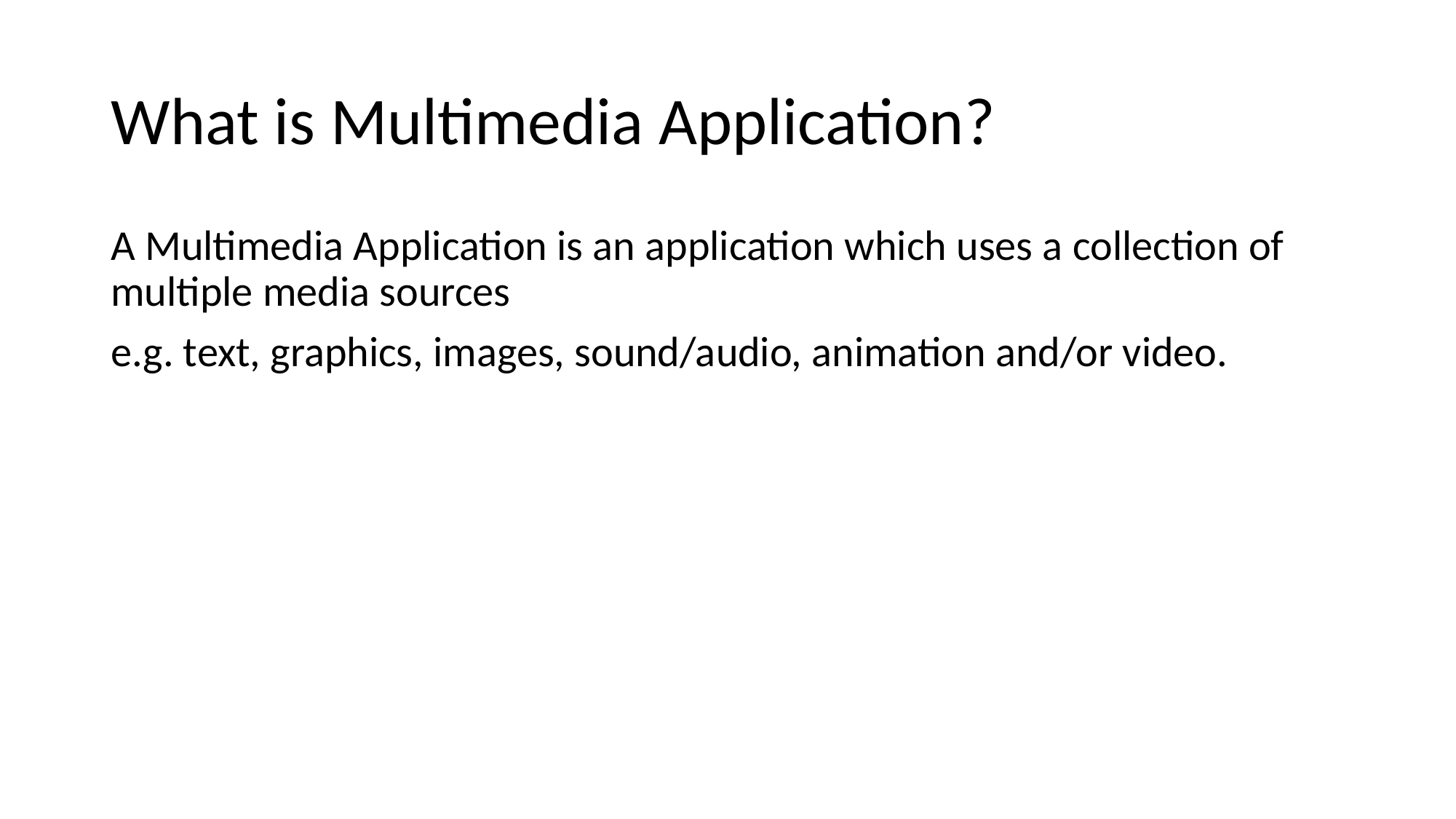

# What is Multimedia Application?
A Multimedia Application is an application which uses a collection of multiple media sources
e.g. text, graphics, images, sound/audio, animation and/or video.